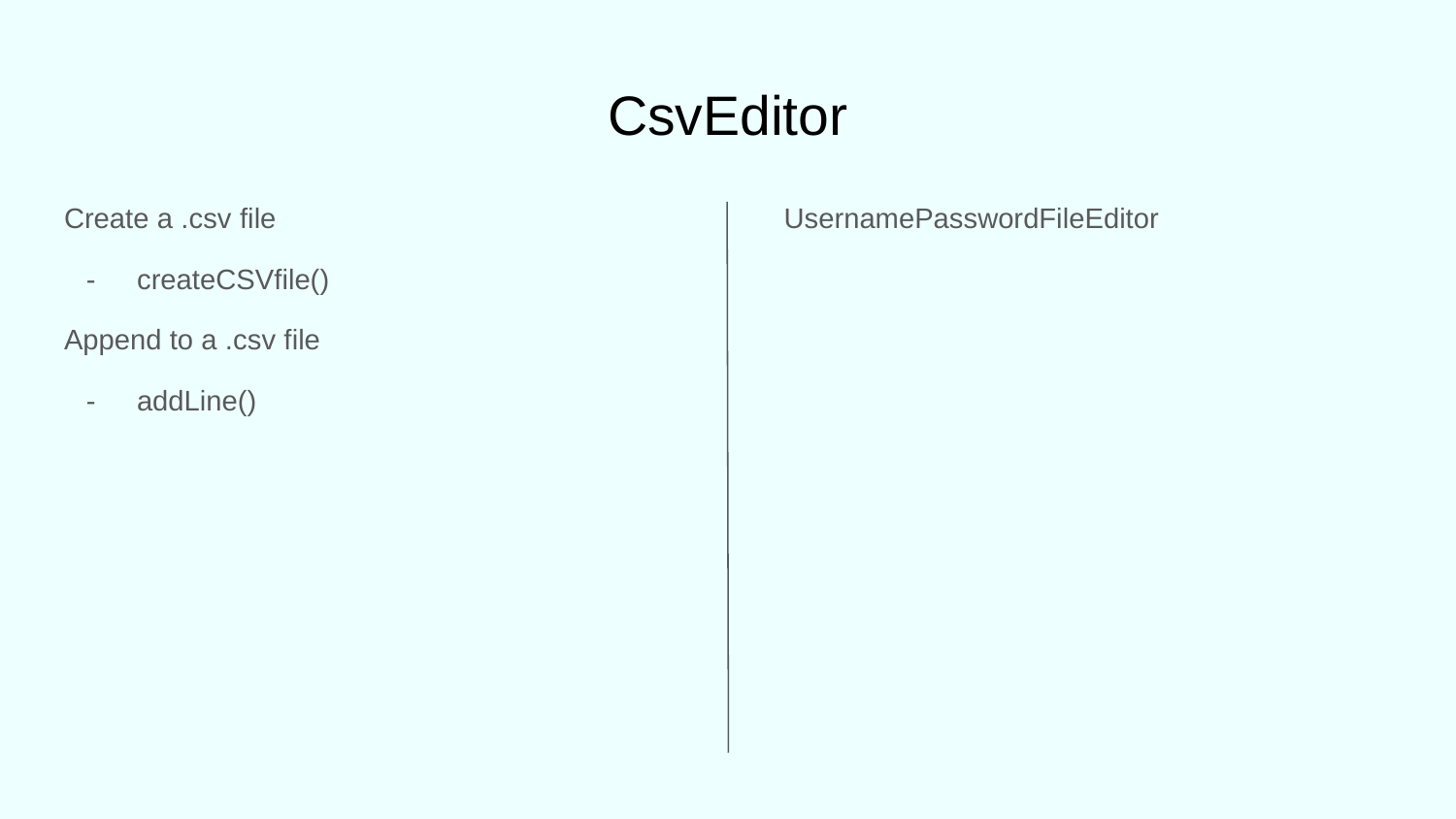

# CsvEditor
Create a .csv file
createCSVfile()
Append to a .csv file
addLine()

UsernamePasswordFileEditor